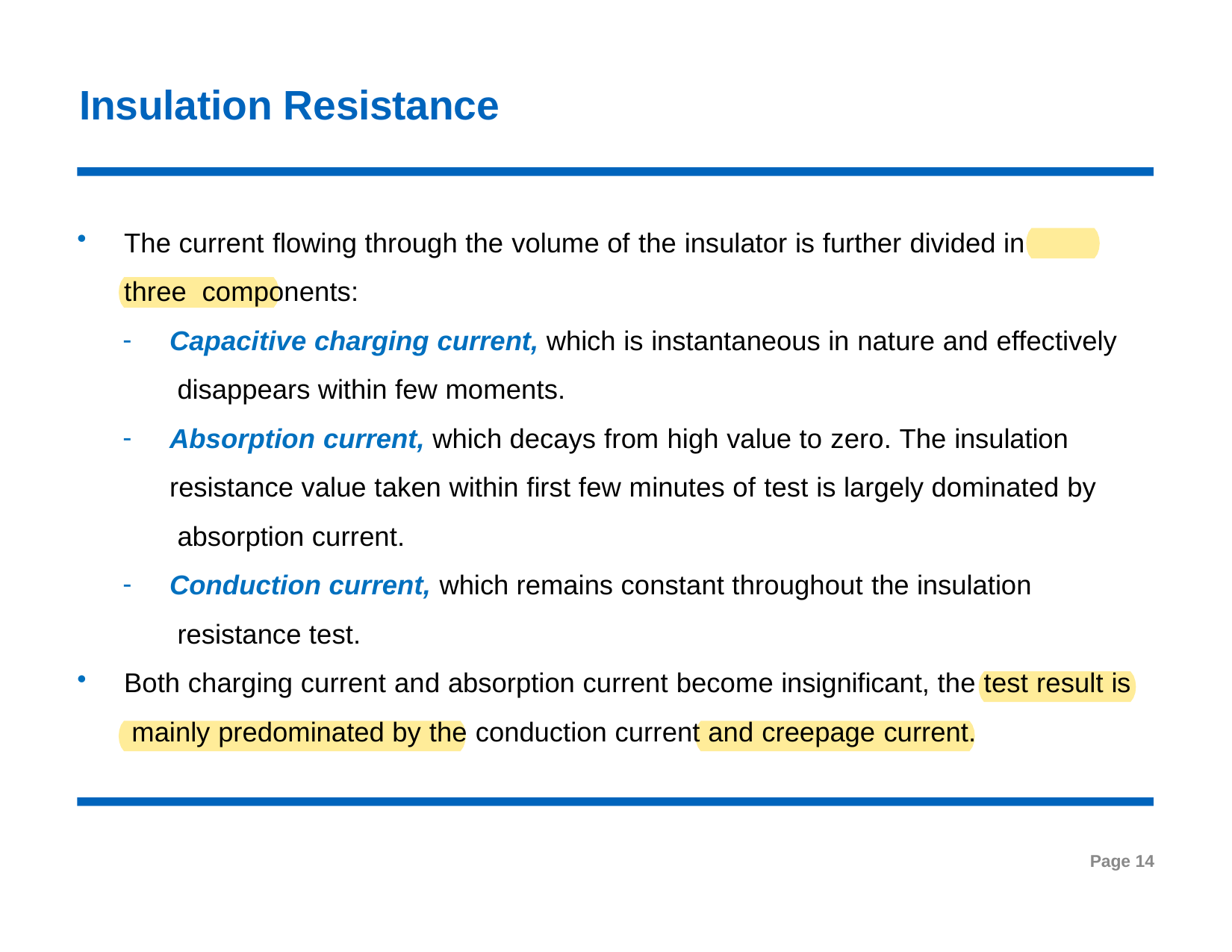

# Insulation Resistance

The current flowing through the volume of the insulator is further divided in three  components:
Capacitive charging current, which is instantaneous in nature and effectively  disappears within few moments.
Absorption current, which decays from high value to zero. The insulation  resistance value taken within first few minutes of test is largely dominated by  absorption current.
Conduction current, which remains constant throughout the insulation  resistance test.
Both charging current and absorption current become insignificant, the test result is  mainly predominated by the conduction current and creepage current.

Page 14